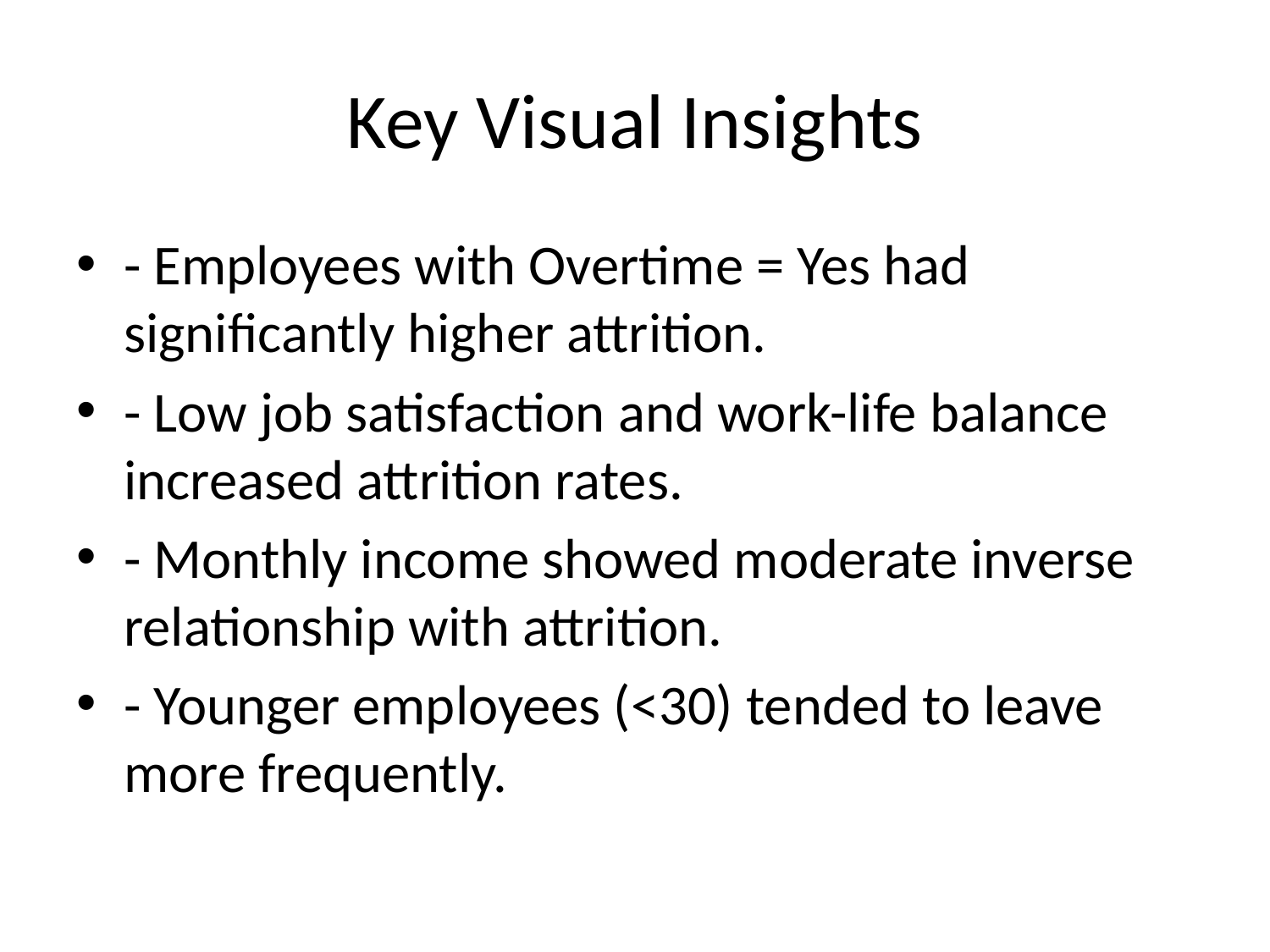

# Key Visual Insights
- Employees with Overtime = Yes had significantly higher attrition.
- Low job satisfaction and work-life balance increased attrition rates.
- Monthly income showed moderate inverse relationship with attrition.
- Younger employees (<30) tended to leave more frequently.